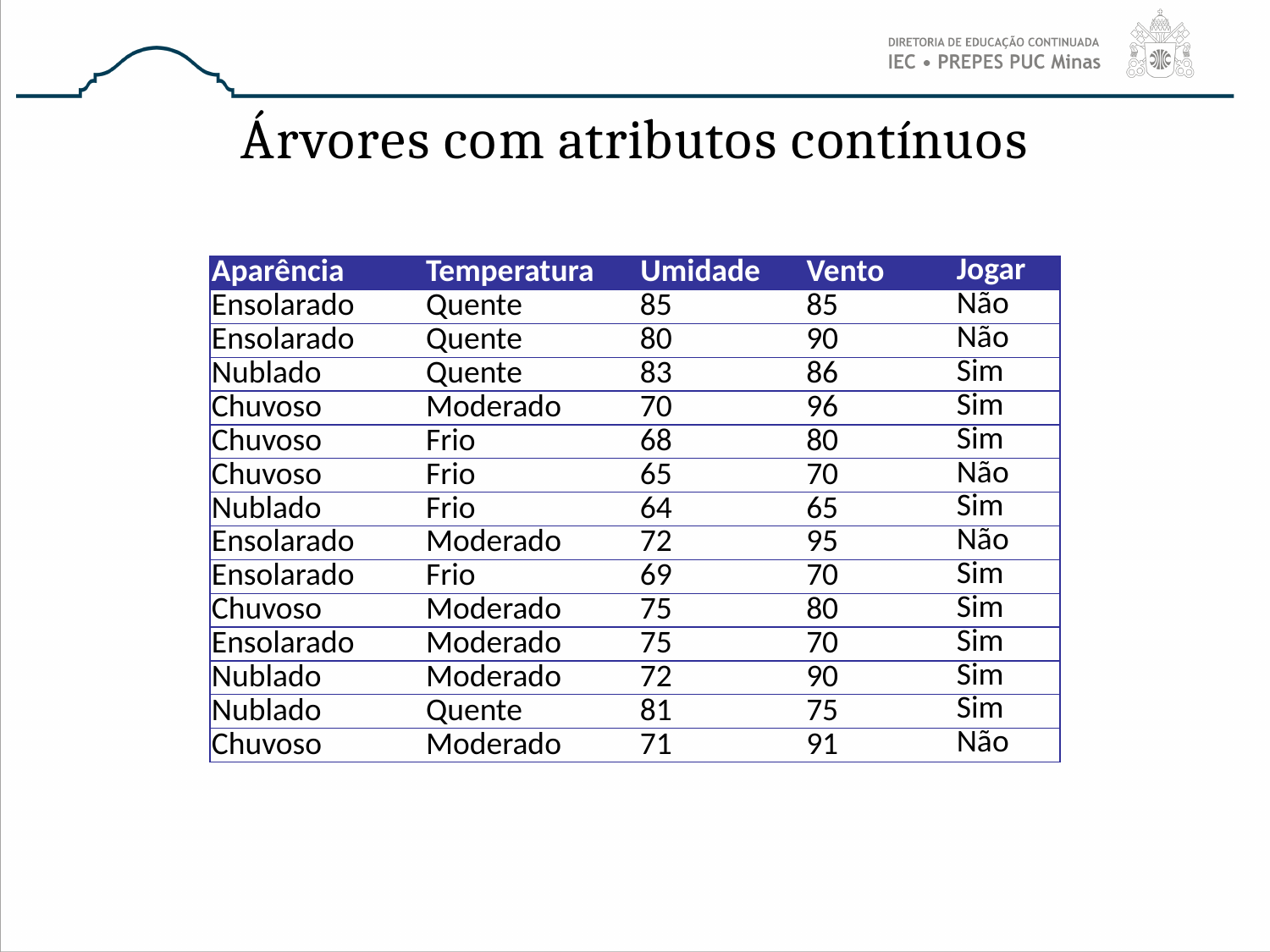

# Árvores com atributos contínuos
| Aparência | Temperatura | Umidade | Vento | Jogar |
| --- | --- | --- | --- | --- |
| Ensolarado | Quente | 85 | 85 | Não |
| Ensolarado | Quente | 80 | 90 | Não |
| Nublado | Quente | 83 | 86 | Sim |
| Chuvoso | Moderado | 70 | 96 | Sim |
| Chuvoso | Frio | 68 | 80 | Sim |
| Chuvoso | Frio | 65 | 70 | Não |
| Nublado | Frio | 64 | 65 | Sim |
| Ensolarado | Moderado | 72 | 95 | Não |
| Ensolarado | Frio | 69 | 70 | Sim |
| Chuvoso | Moderado | 75 | 80 | Sim |
| Ensolarado | Moderado | 75 | 70 | Sim |
| Nublado | Moderado | 72 | 90 | Sim |
| Nublado | Quente | 81 | 75 | Sim |
| Chuvoso | Moderado | 71 | 91 | Não |